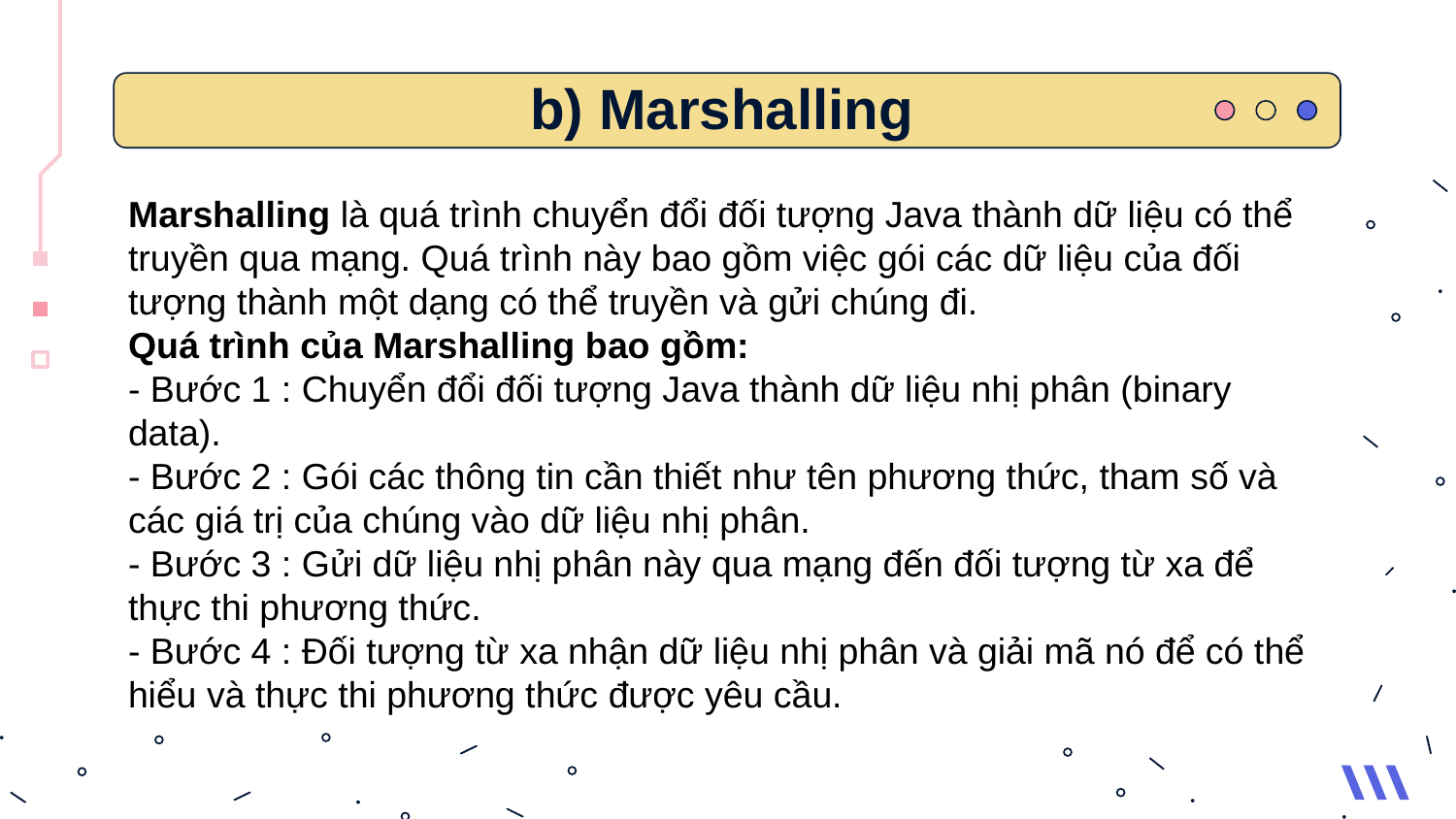

# b) Marshalling

Marshalling là quá trình chuyển đổi đối tượng Java thành dữ liệu có thể truyền qua mạng. Quá trình này bao gồm việc gói các dữ liệu của đối tượng thành một dạng có thể truyền và gửi chúng đi.
Quá trình của Marshalling bao gồm:
- Bước 1 : Chuyển đổi đối tượng Java thành dữ liệu nhị phân (binary data).
- Bước 2 : Gói các thông tin cần thiết như tên phương thức, tham số và các giá trị của chúng vào dữ liệu nhị phân.
- Bước 3 : Gửi dữ liệu nhị phân này qua mạng đến đối tượng từ xa để thực thi phương thức.
- Bước 4 : Đối tượng từ xa nhận dữ liệu nhị phân và giải mã nó để có thể hiểu và thực thi phương thức được yêu cầu.